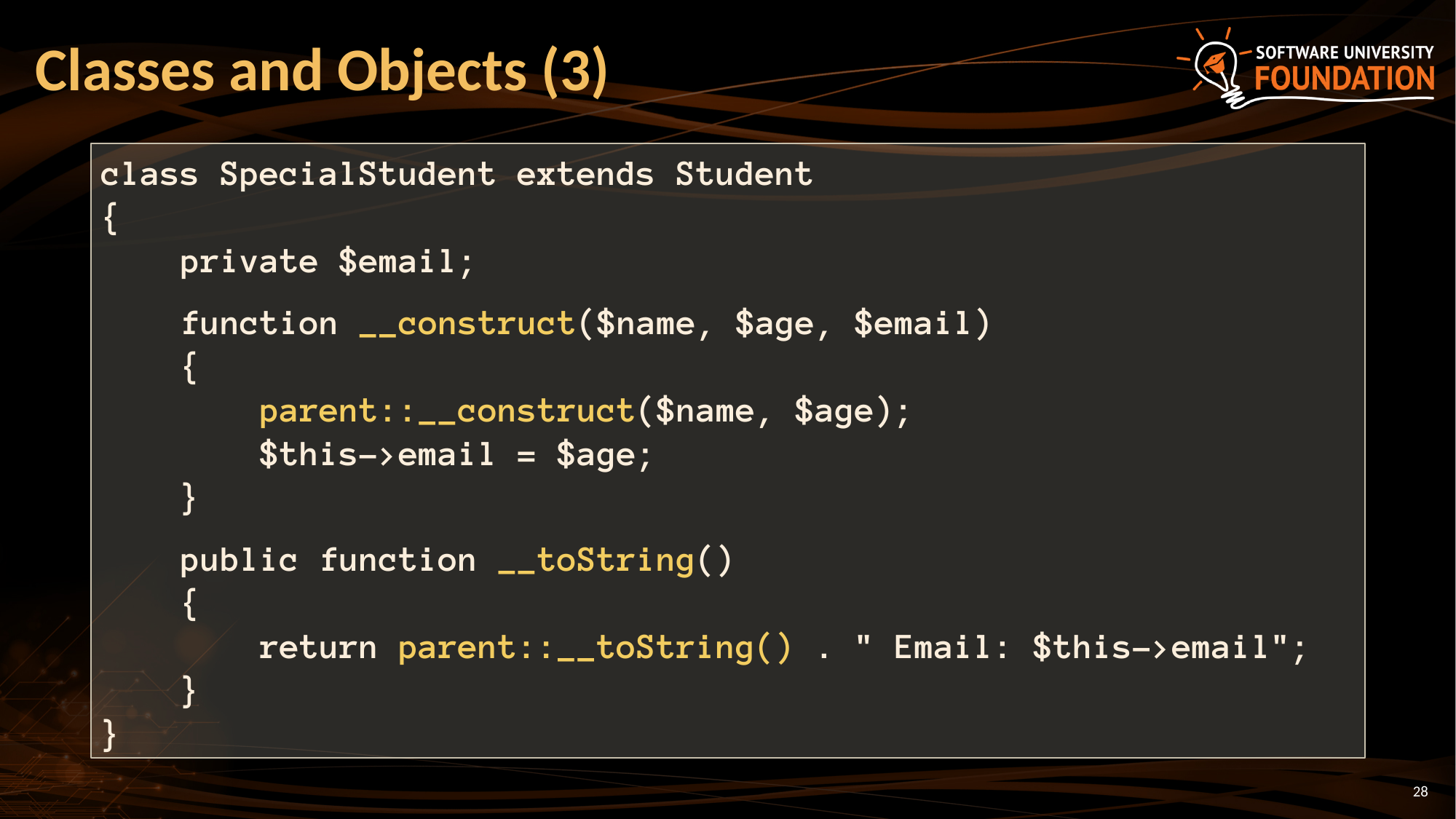

# Classes and Objects (3)
class SpecialStudent extends Student
{
    private $email;
    function __construct($name, $age, $email)
    {
        parent::__construct($name, $age);
        $this->email = $age;
    }
    public function __toString()
    {
        return parent::__toString() . " Email: $this->email";
    }
}
28